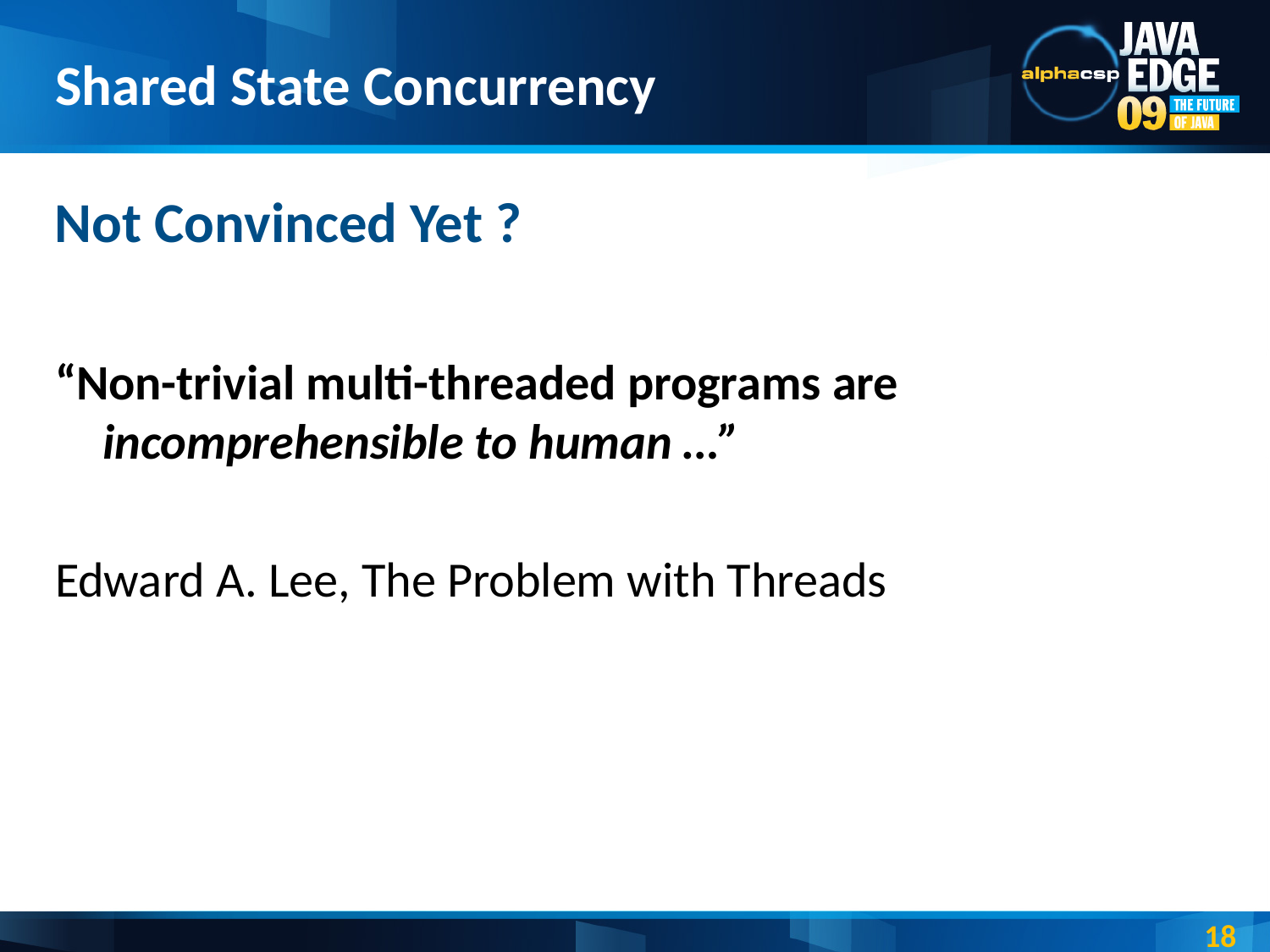

# Shared State Concurrency
Not Convinced Yet ?

“Non-trivial multi-threaded programs are incomprehensible to human …”

Edward A. Lee, The Problem with Threads